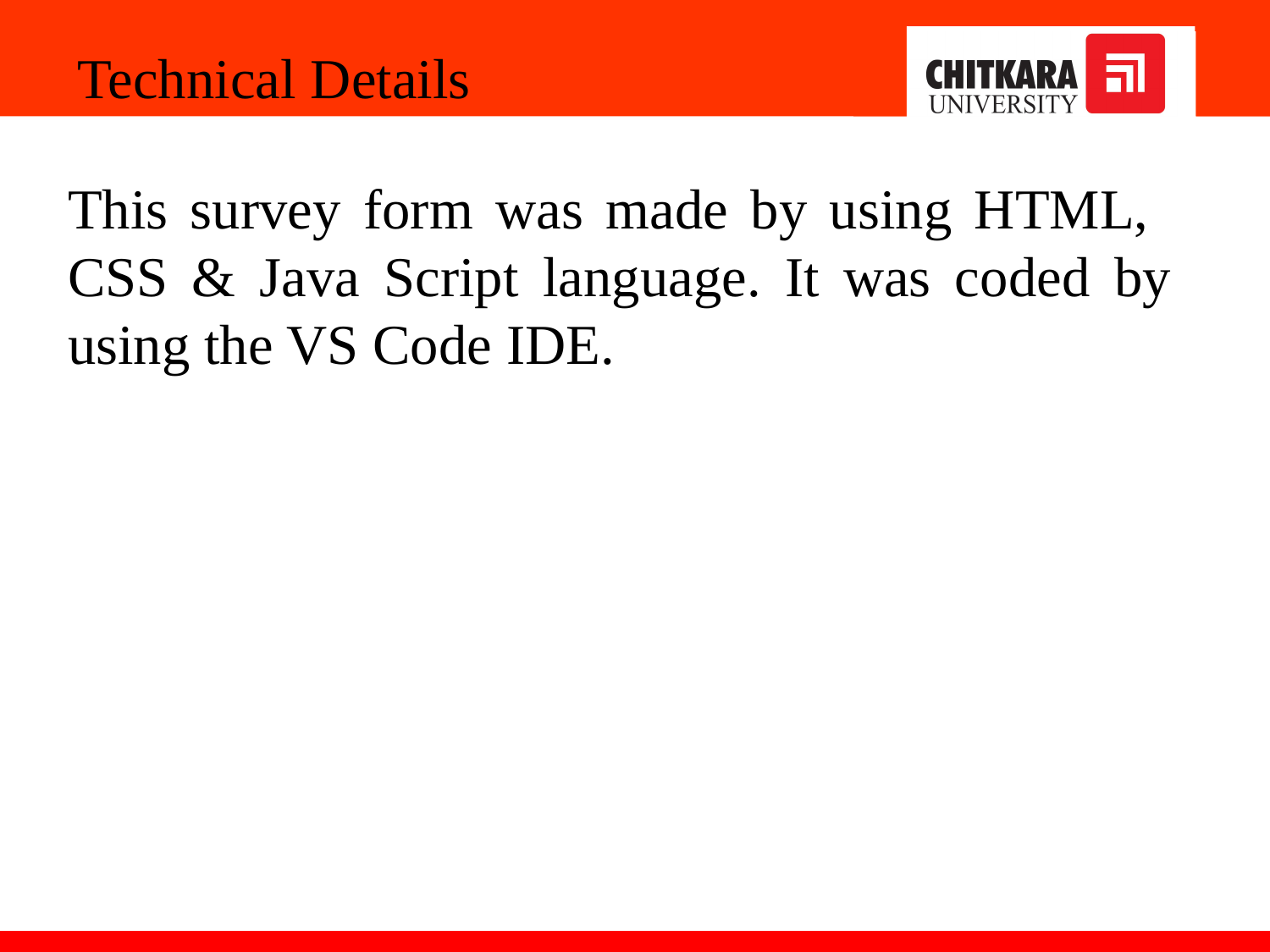

Technical Details
This survey form was made by using HTML,  CSS & Java Script language. It was coded by using the VS Code IDE.